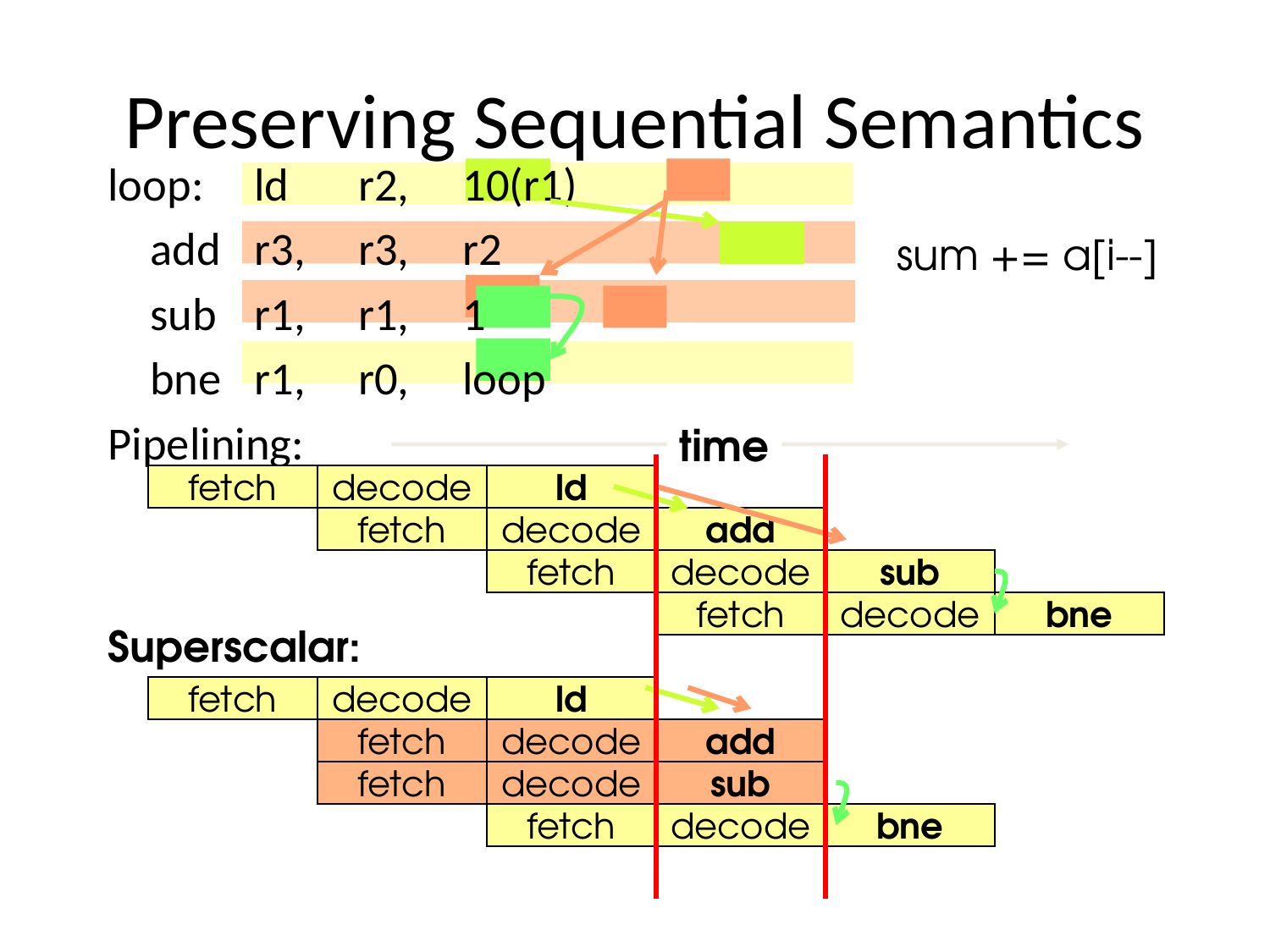

# Preserving Sequential Semantics
loop:		ld 	r2, 	10(r1)
			add	r3,	r3,	r2
			sub	r1,	r1,	1
			bne	r1,	r0,	loop
Pipelining:

sum += a[i--]

time

fetch
decode
ld

fetch
decode
add
fetch
decode
sub

fetch
decode
bne
Superscalar:
fetch
decode
ld

fetch
decode
add
fetch
decode
sub

fetch
decode
bne